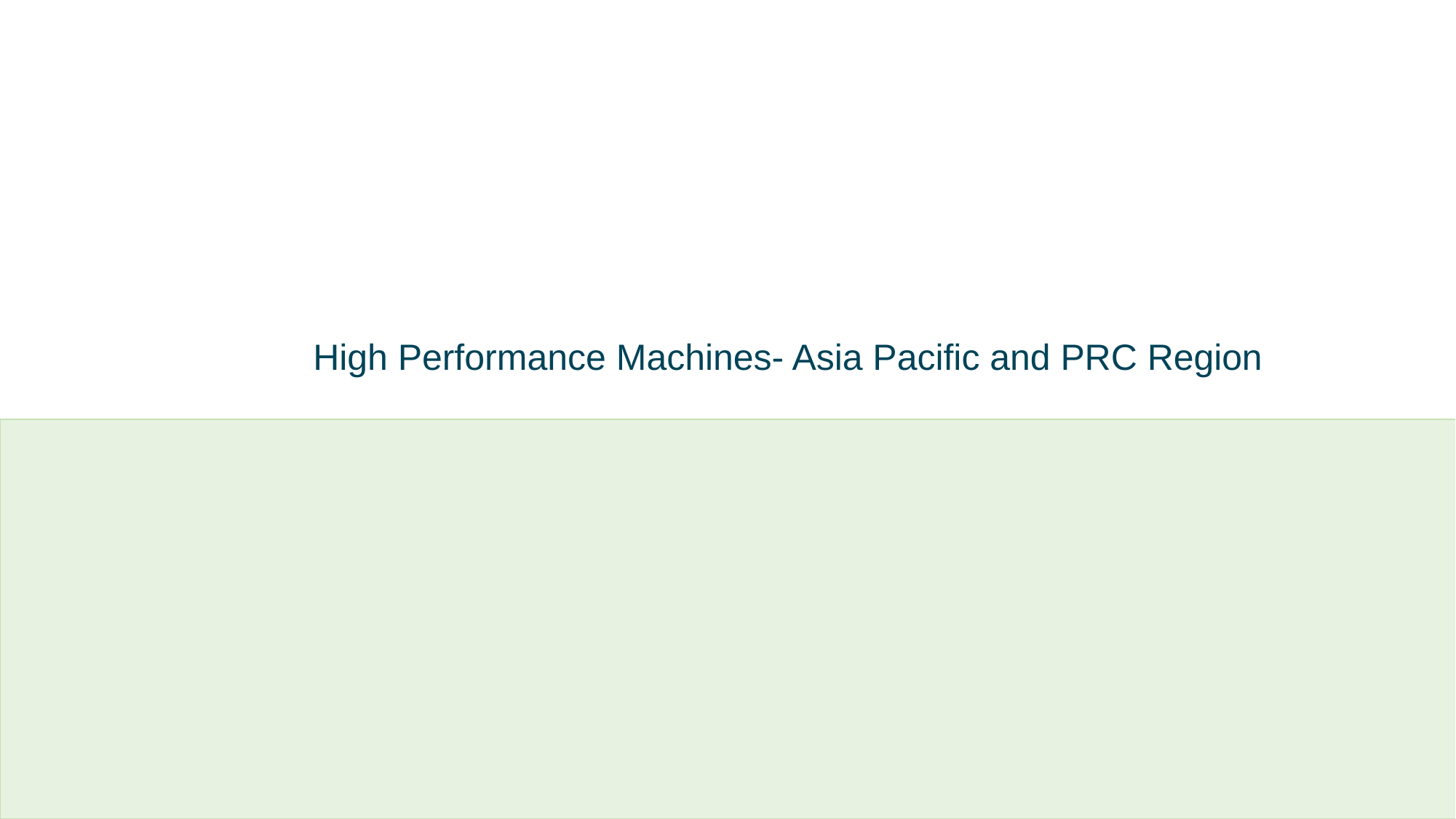

# High Performance Machines- Asia Pacific and PRC Region